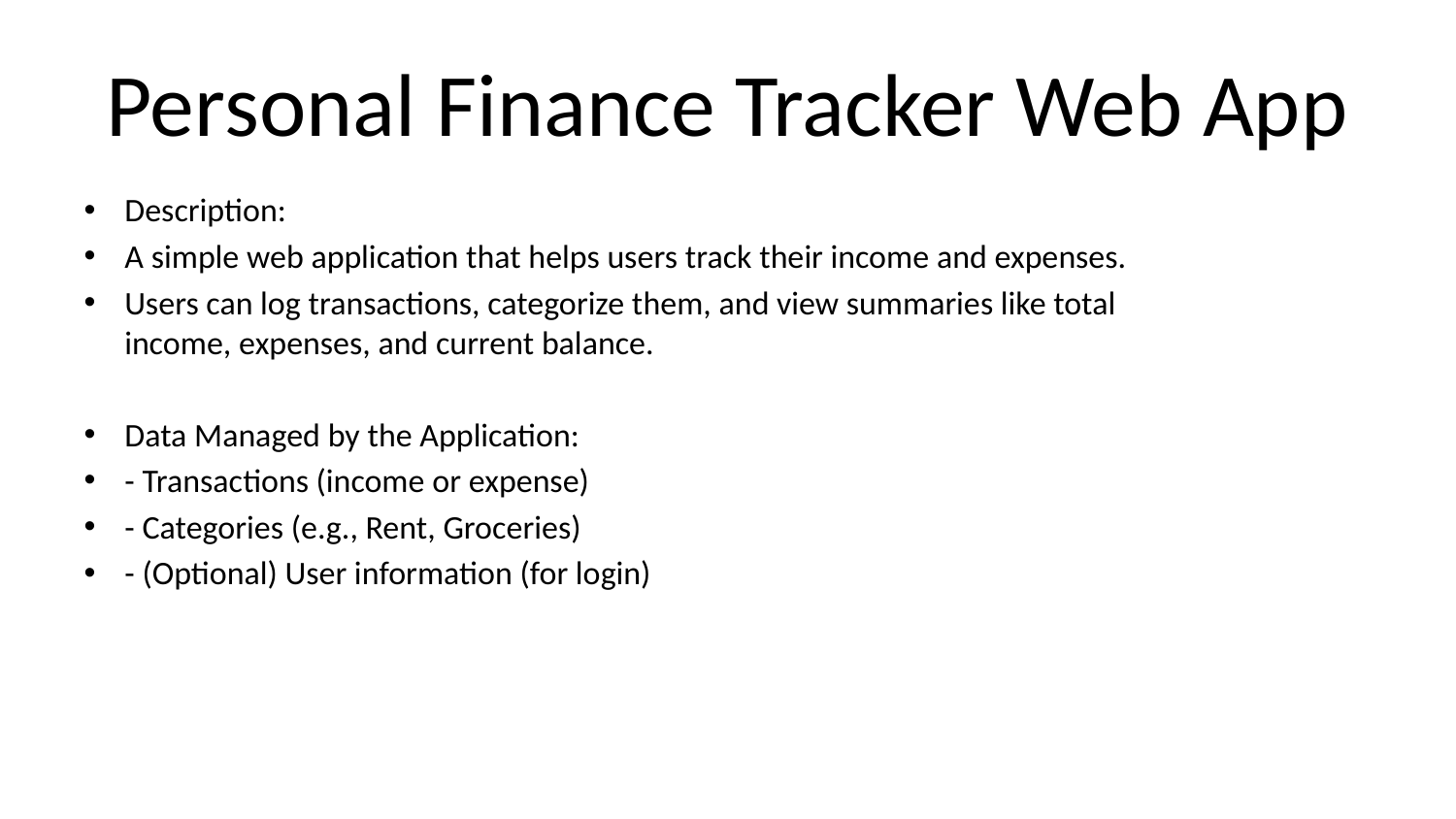

# Personal Finance Tracker Web App
Description:
A simple web application that helps users track their income and expenses.
Users can log transactions, categorize them, and view summaries like total income, expenses, and current balance.

Data Managed by the Application:
- Transactions (income or expense)
- Categories (e.g., Rent, Groceries)
- (Optional) User information (for login)